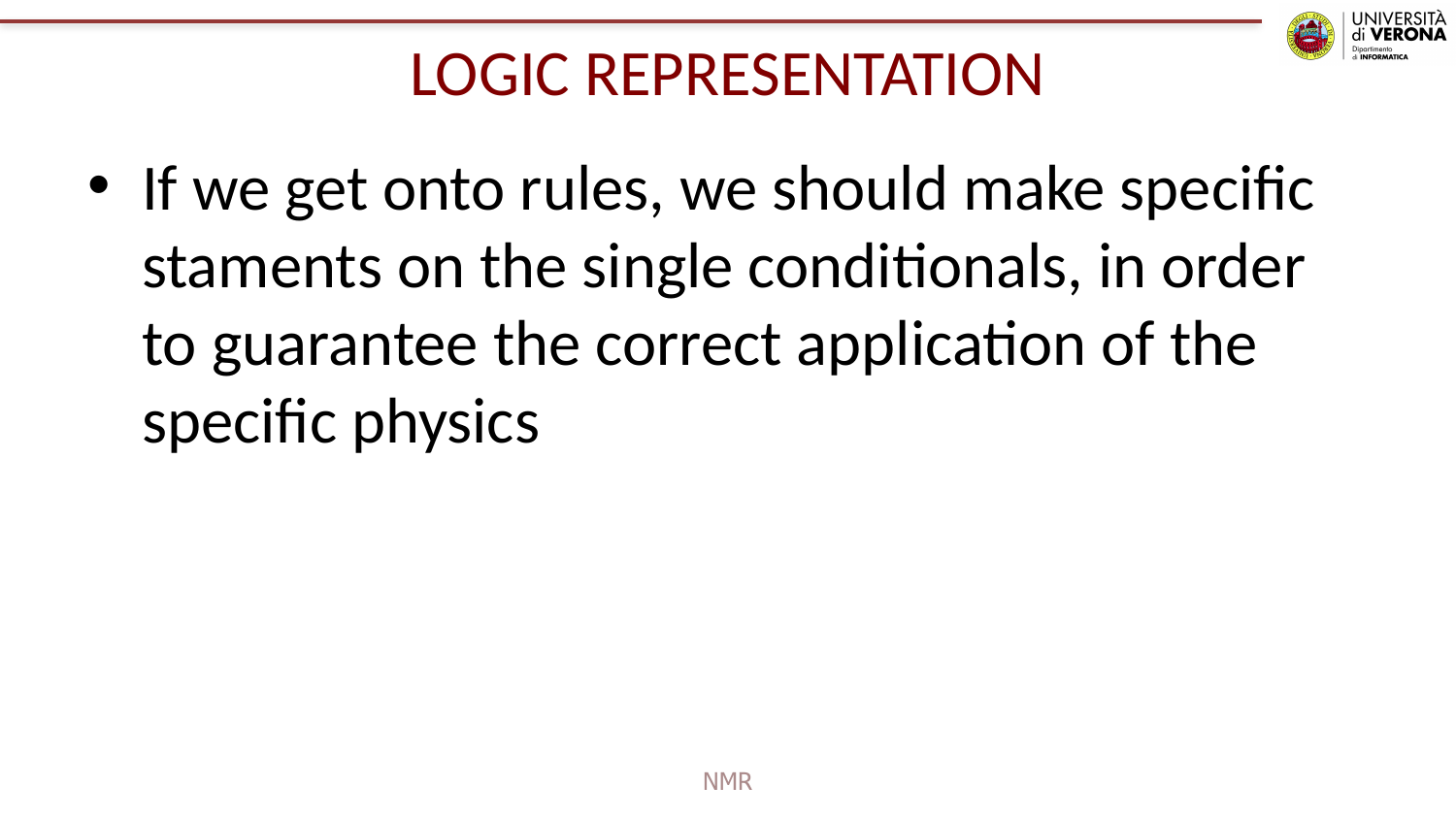

# LOGIC REPRESENTATION
If we get onto rules, we should make specific staments on the single conditionals, in order to guarantee the correct application of the specific physics
NMR